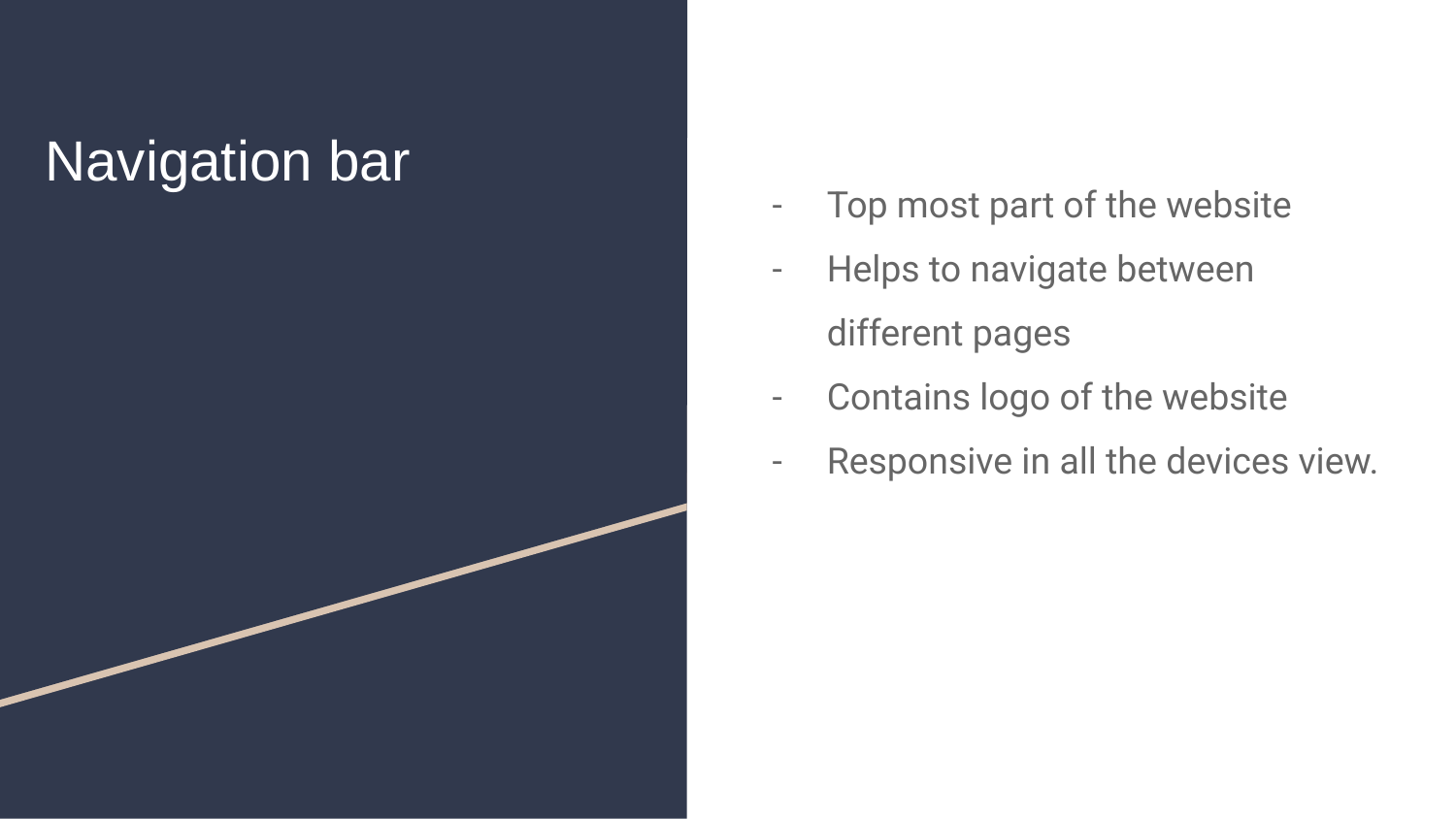

# Navigation bar

Top most part of the website
Helps to navigate between different pages
Contains logo of the website
Responsive in all the devices view.